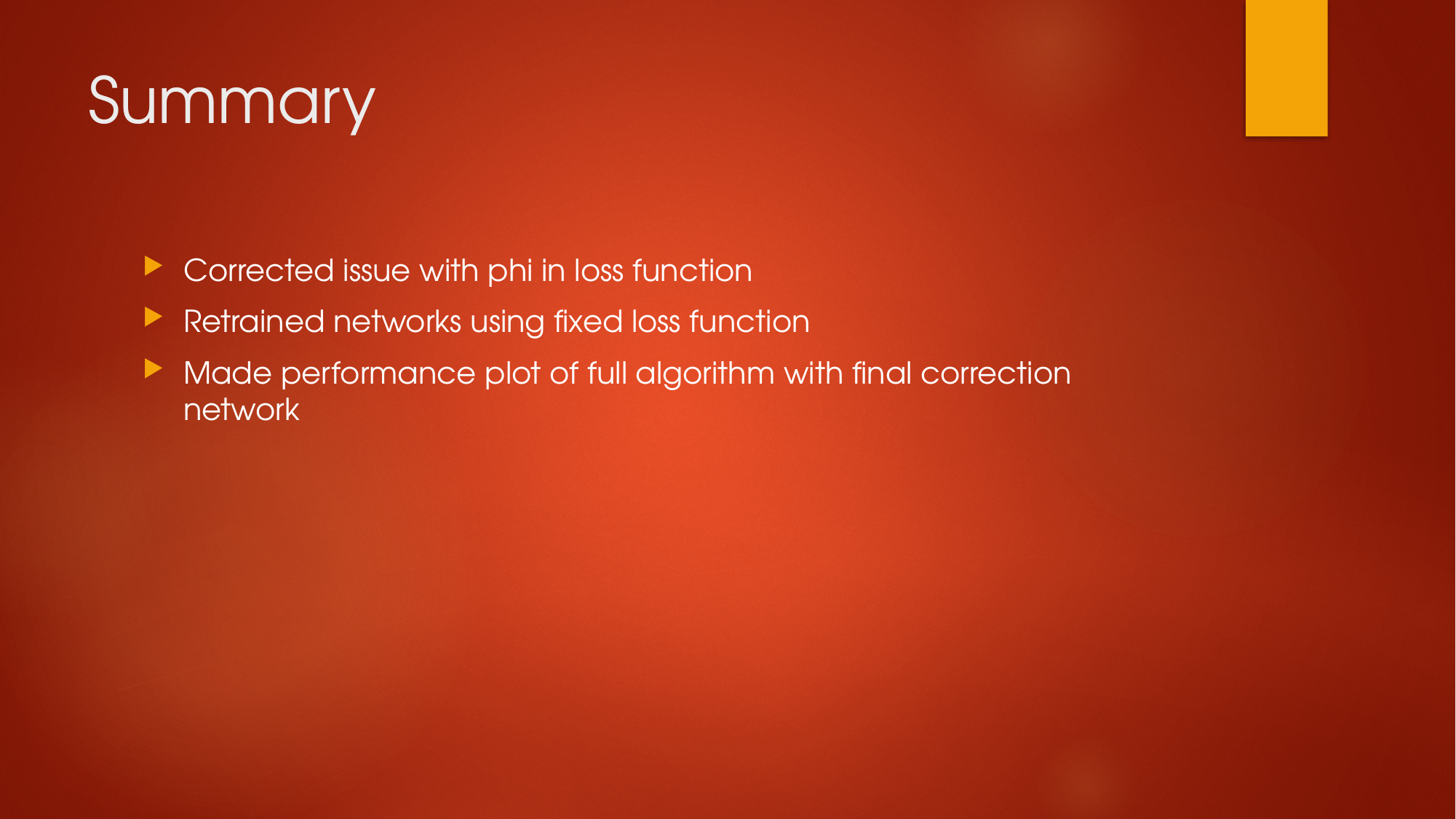

# Summary
Corrected issue with phi in loss function
Retrained networks using fixed loss function
Made performance plot of full algorithm with final correction network